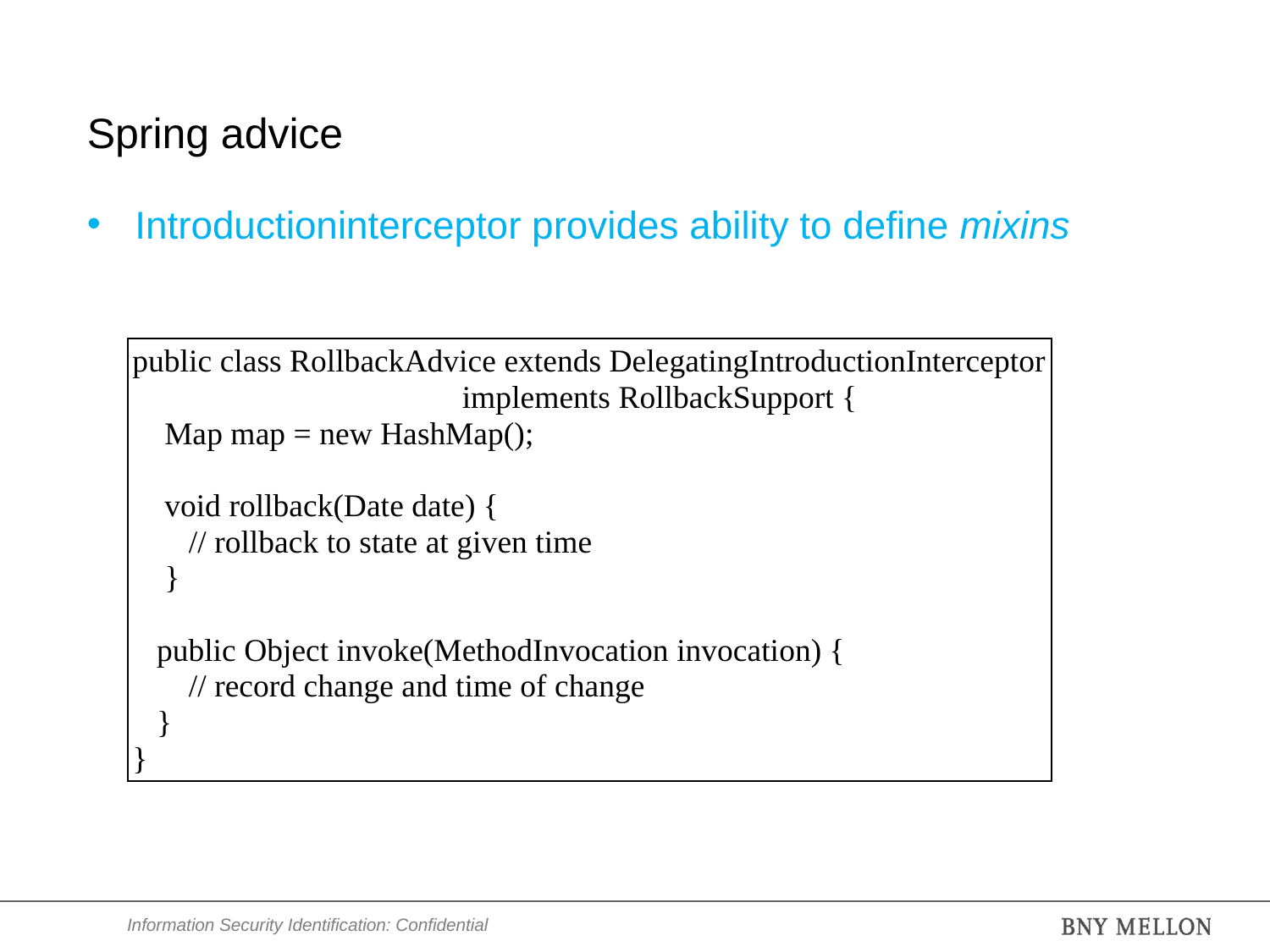

# Spring advice
Introductioninterceptor provides ability to define mixins
public class RollbackAdvice extends DelegatingIntroductionInterceptor
                                         implements RollbackSupport {
    Map map = new HashMap();

    void rollback(Date date) {
       // rollback to state at given time
    }

   public Object invoke(MethodInvocation invocation) {
       // record change and time of change
   }
}